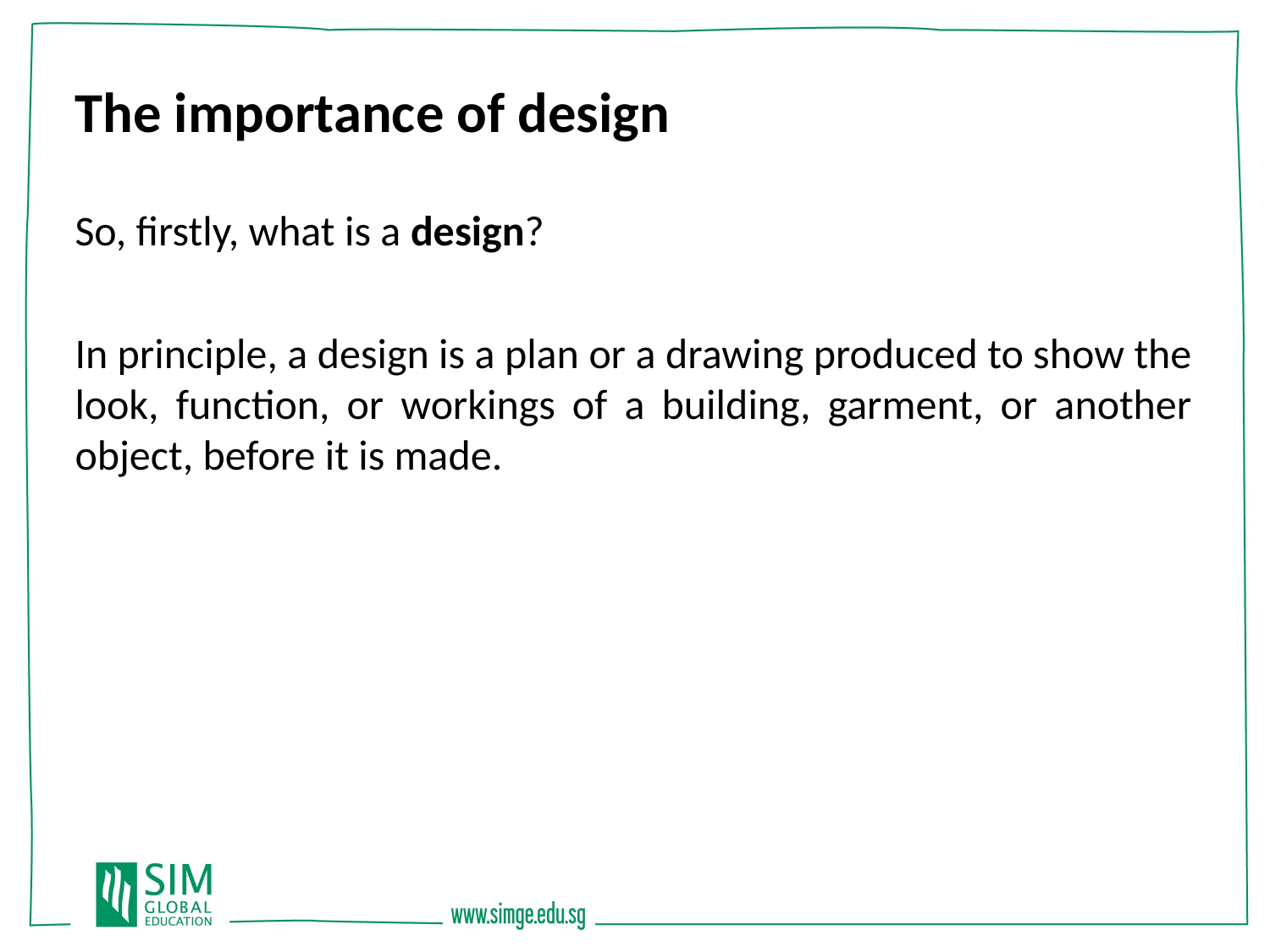

The importance of design
So, firstly, what is a design?

In principle, a design is a plan or a drawing produced to show the look, function, or workings of a building, garment, or another object, before it is made.